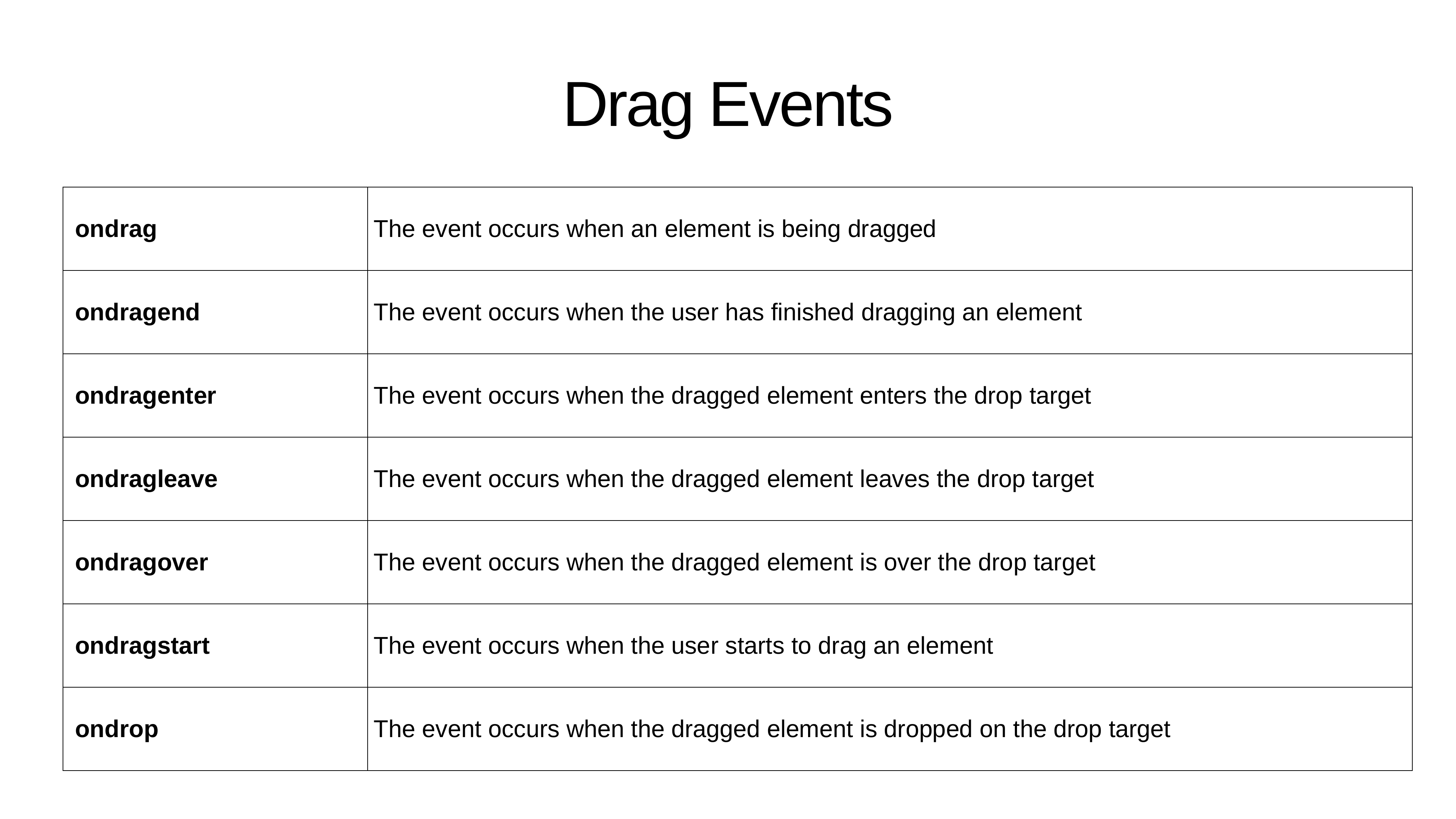

# Drag Events
| ondrag | The event occurs when an element is being dragged |
| --- | --- |
| ondragend | The event occurs when the user has finished dragging an element |
| ondragenter | The event occurs when the dragged element enters the drop target |
| ondragleave | The event occurs when the dragged element leaves the drop target |
| ondragover | The event occurs when the dragged element is over the drop target |
| ondragstart | The event occurs when the user starts to drag an element |
| ondrop | The event occurs when the dragged element is dropped on the drop target |